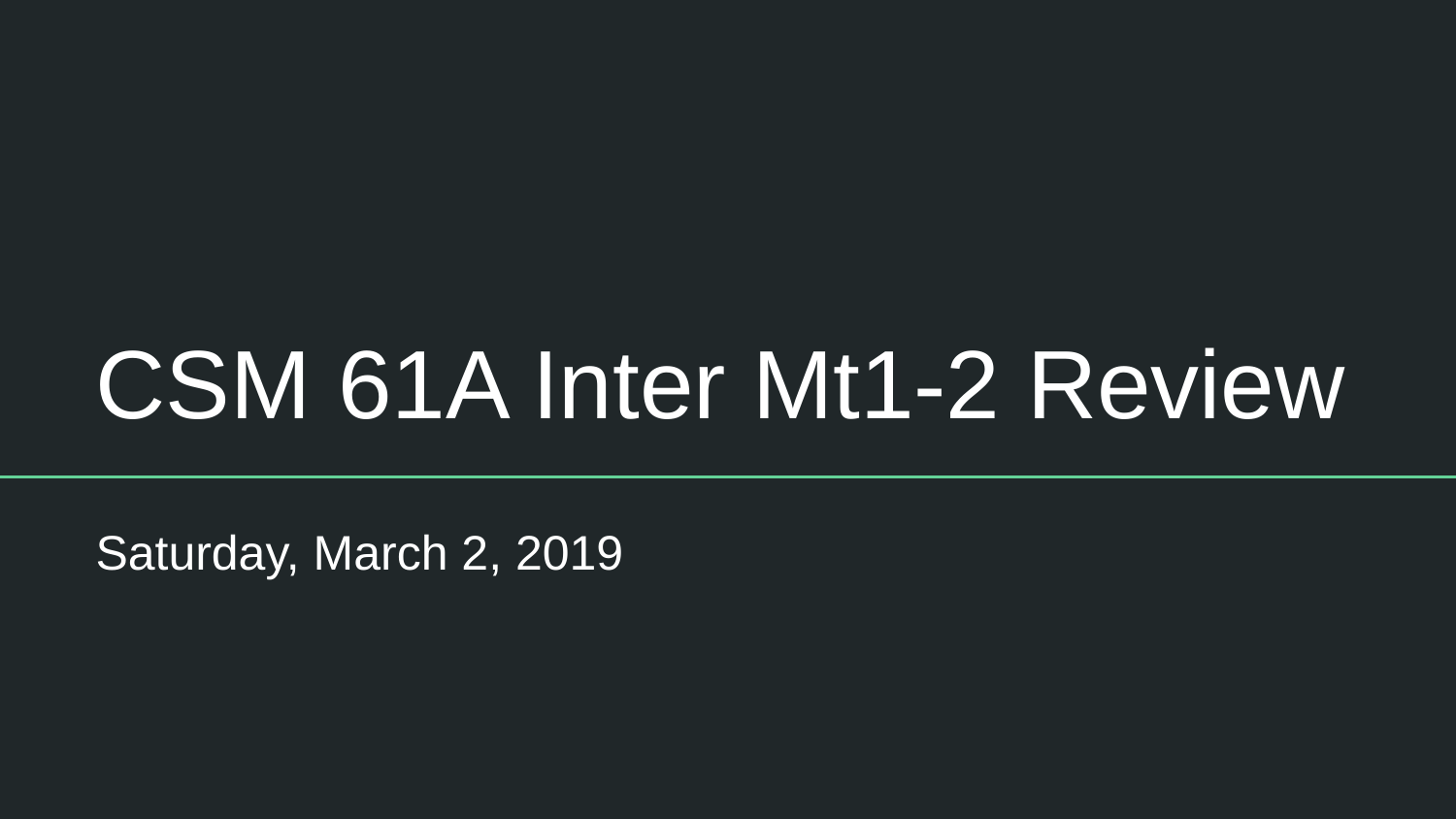

# CSM 61A Inter Mt1-2 Review
Saturday, March 2, 2019